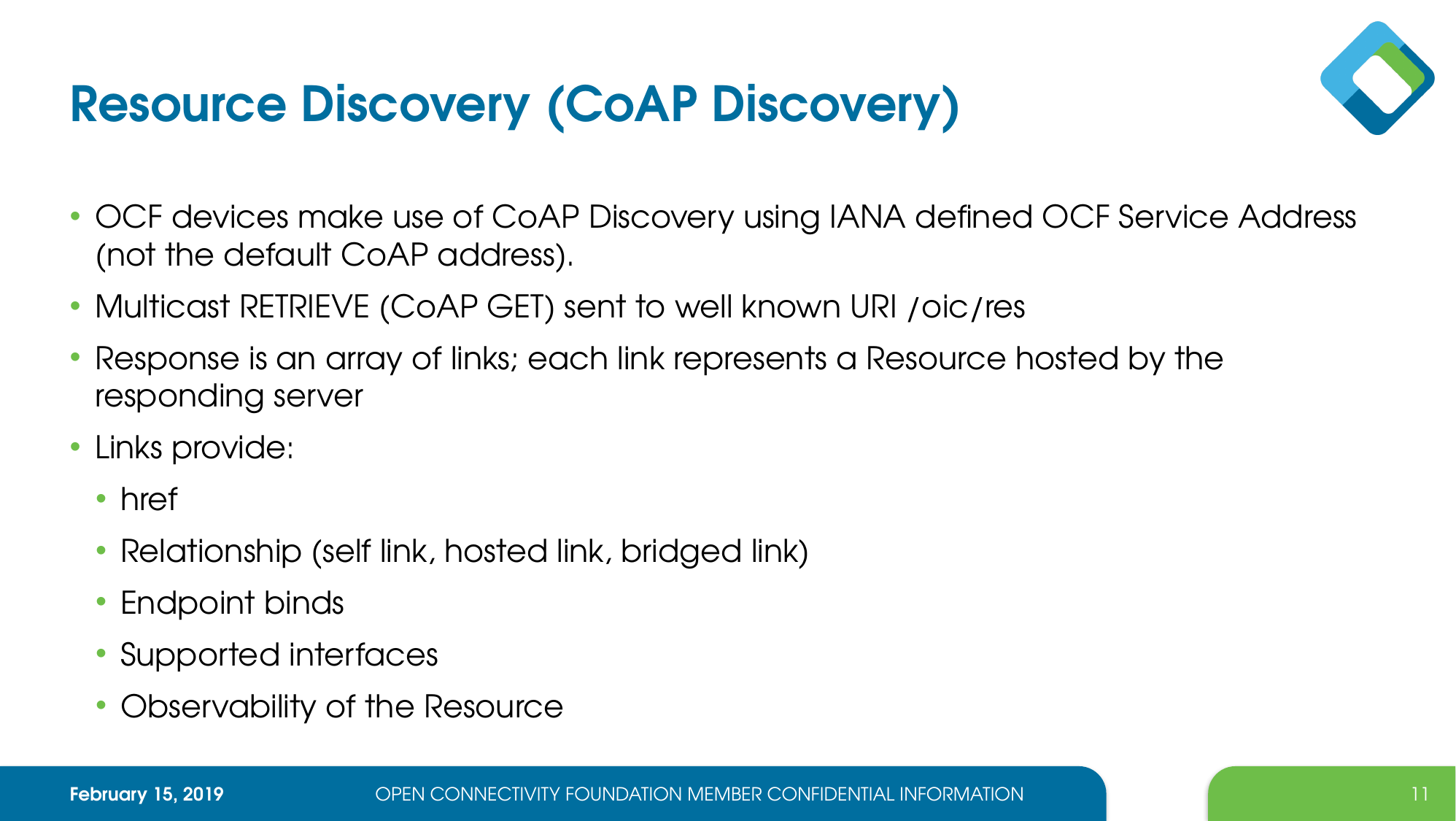

# Resource Discovery (CoAP Discovery)
OCF devices make use of CoAP Discovery using IANA defined OCF Service Address (not the default CoAP address).
Multicast RETRIEVE (CoAP GET) sent to well known URI /oic/res
Response is an array of links; each link represents a Resource hosted by the responding server
Links provide:
href
Relationship (self link, hosted link, bridged link)
Endpoint binds
Supported interfaces
Observability of the Resource

February 15, 2019
OPEN CONNECTIVITY FOUNDATION MEMBER CONFIDENTIAL INFORMATION
11